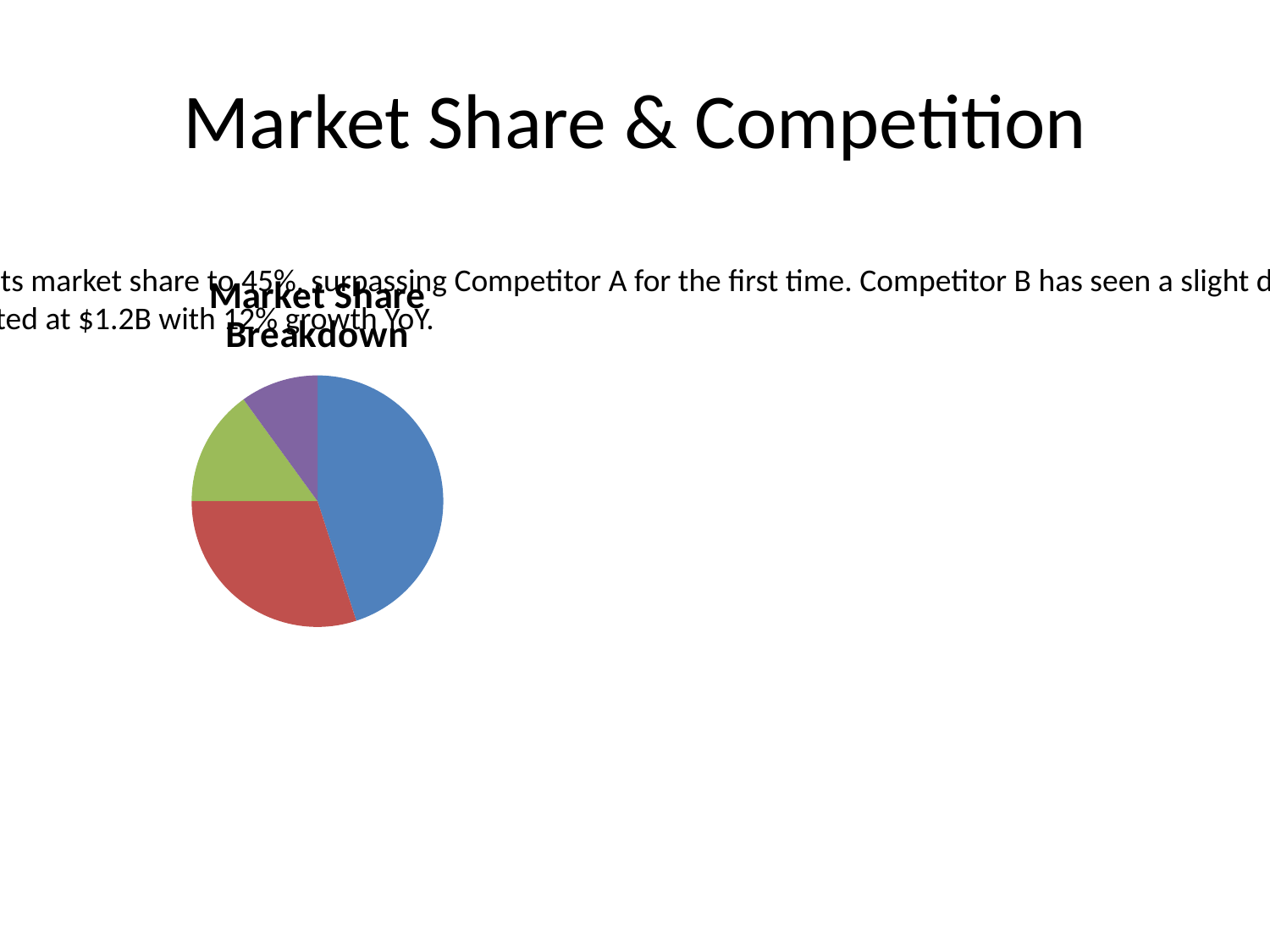

# Market Share & Competition

### Chart: Market Share Breakdown

| Category | Market Share (%) |
|---|---|
| Innovatech | 45.0 |
| Competitor A | 30.0 |
| Competitor B | 15.0 |
| Others | 10.0 |
Innovatech has increased its market share to 45%, surpassing Competitor A for the first time. Competitor B has seen a slight decline to 15%, while smaller players represent 10% of the market.
Total market size is estimated at $1.2B with 12% growth YoY.